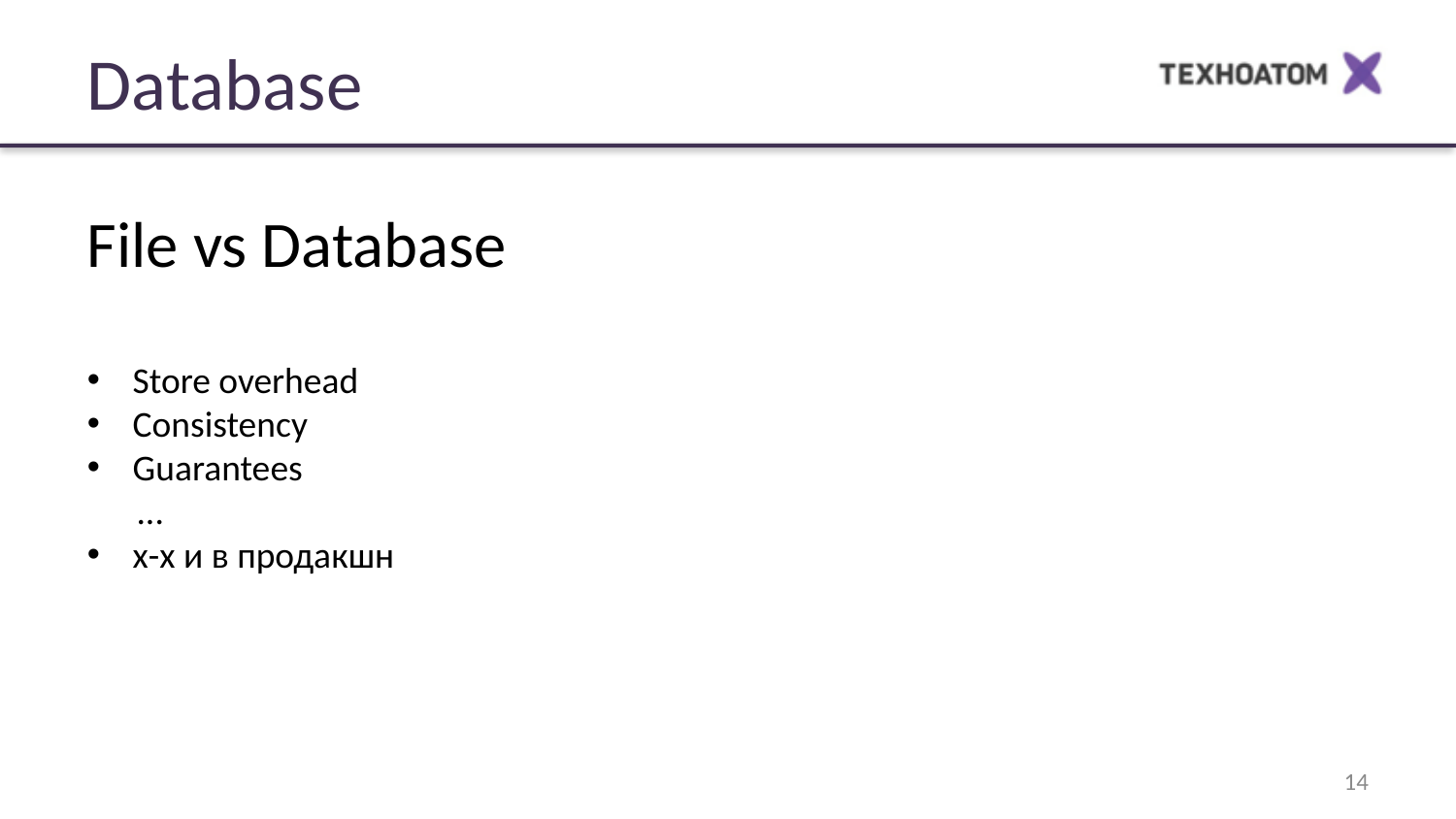

Database
File vs Database

Store overhead
Consistency
Guarantees
      ...
х-х и в продакшн

14